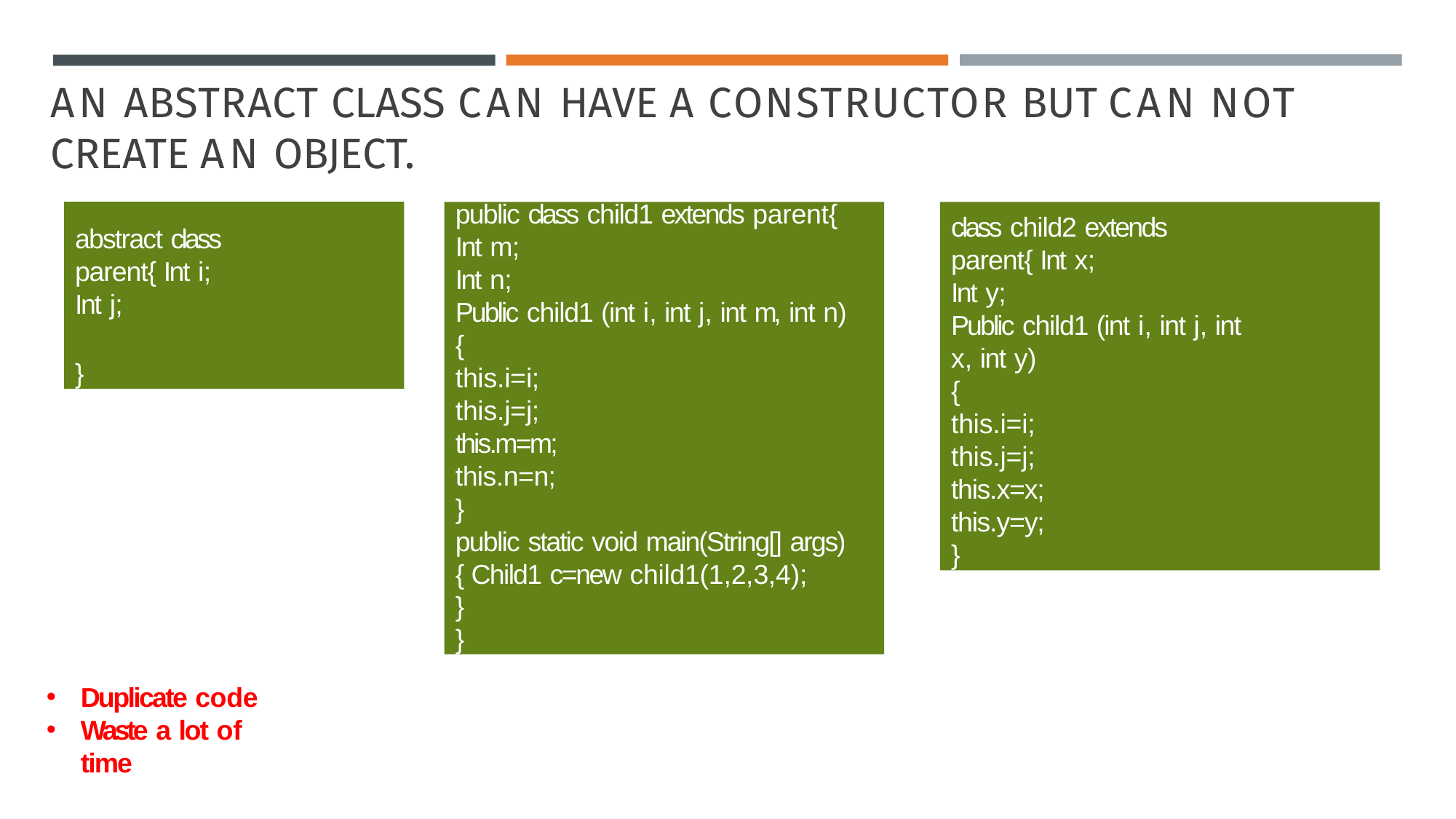

# AN ABSTRACT CLASS CAN HAVE A CONSTRUCTOR BUT CAN NOT CREATE AN OBJECT.
abstract class parent{ Int i;
Int j;

}
public class child1 extends parent{
Int m;
Int n;
Public child1 (int i, int j, int m, int n)
{
this.i=i; this.j=j; this.m=m; this.n=n;
}
public static void main(String[] args) { Child1 c=new child1(1,2,3,4);
}
}
class child2 extends parent{ Int x;
Int y;
Public child1 (int i, int j, int x, int y)
{
this.i=i; this.j=j; this.x=x; this.y=y;
}
Duplicate code
Waste a lot of time